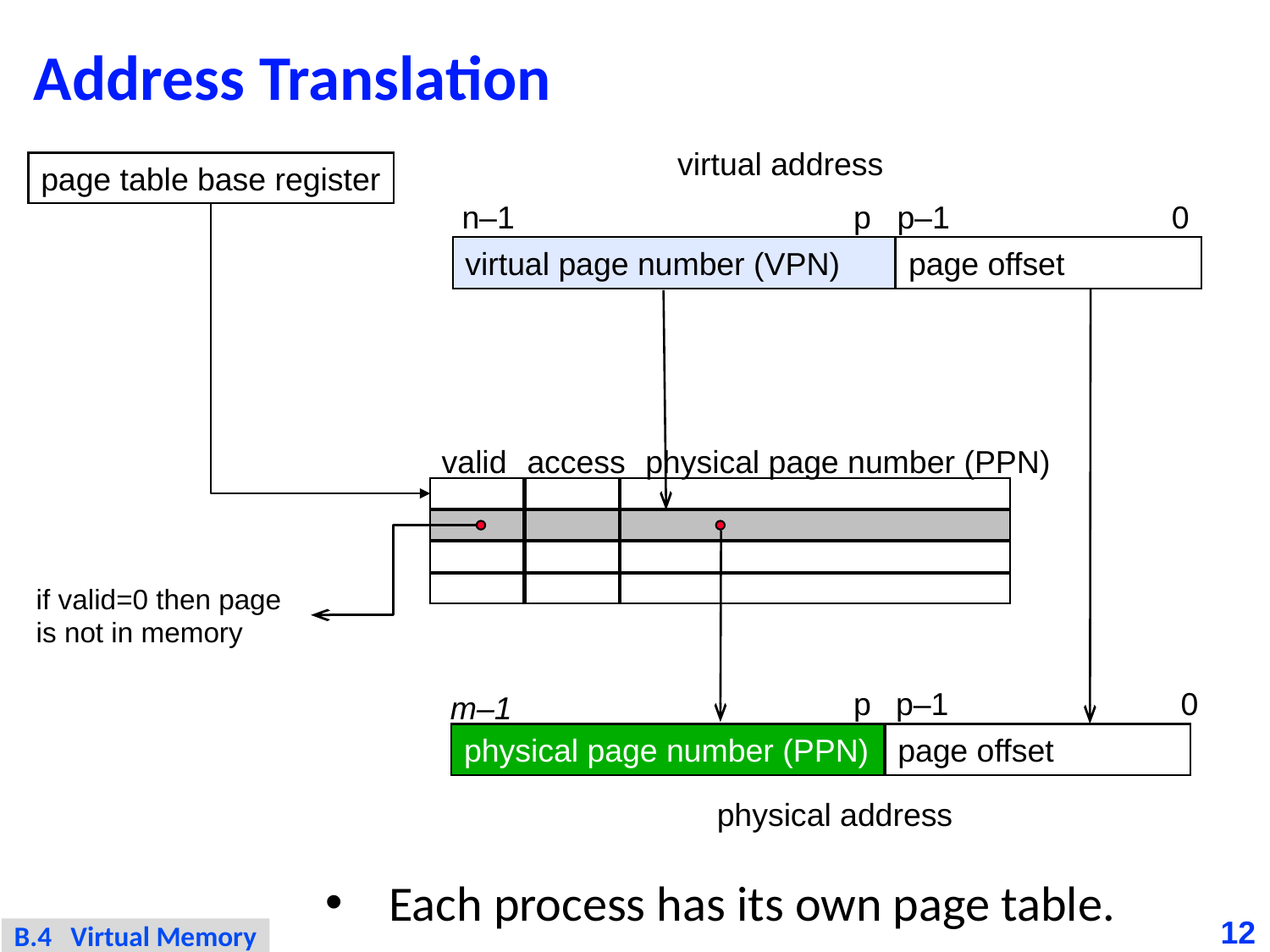

# Address Translation
virtual address
page table base register
n–1
p
p–1
0
virtual page number (VPN)
page offset

access
physical page number (PPN)
valid

if valid=0 then page is not in memory
p
p–1
0
m–1
physical page number (PPN)
page offset
physical address
Each process has its own page table.
12
B.4   Virtual Memory